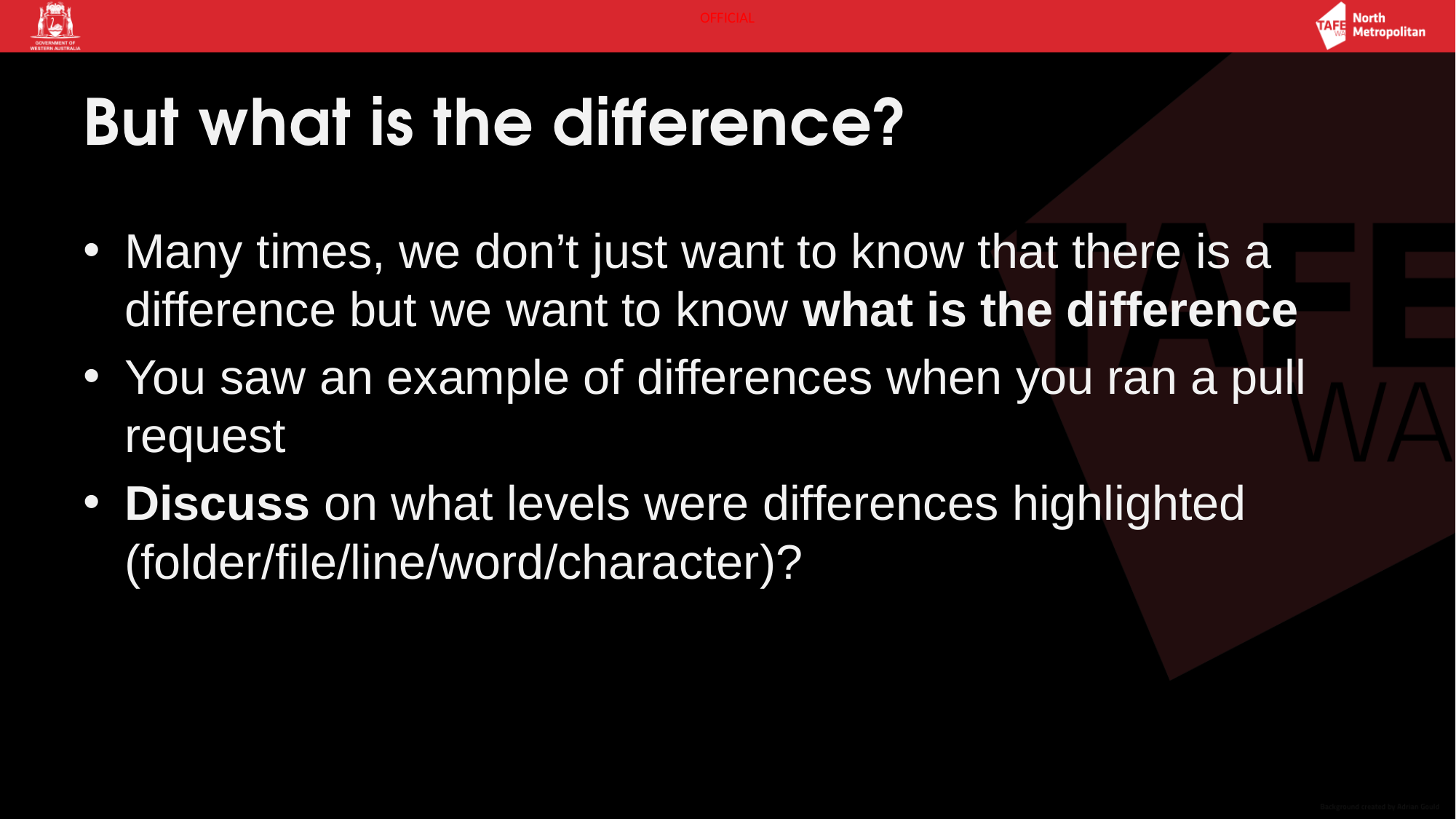

# But what is the difference?
Many times, we don’t just want to know that there is a difference but we want to know what is the difference
You saw an example of differences when you ran a pull request
Discuss on what levels were differences highlighted (folder/file/line/word/character)?